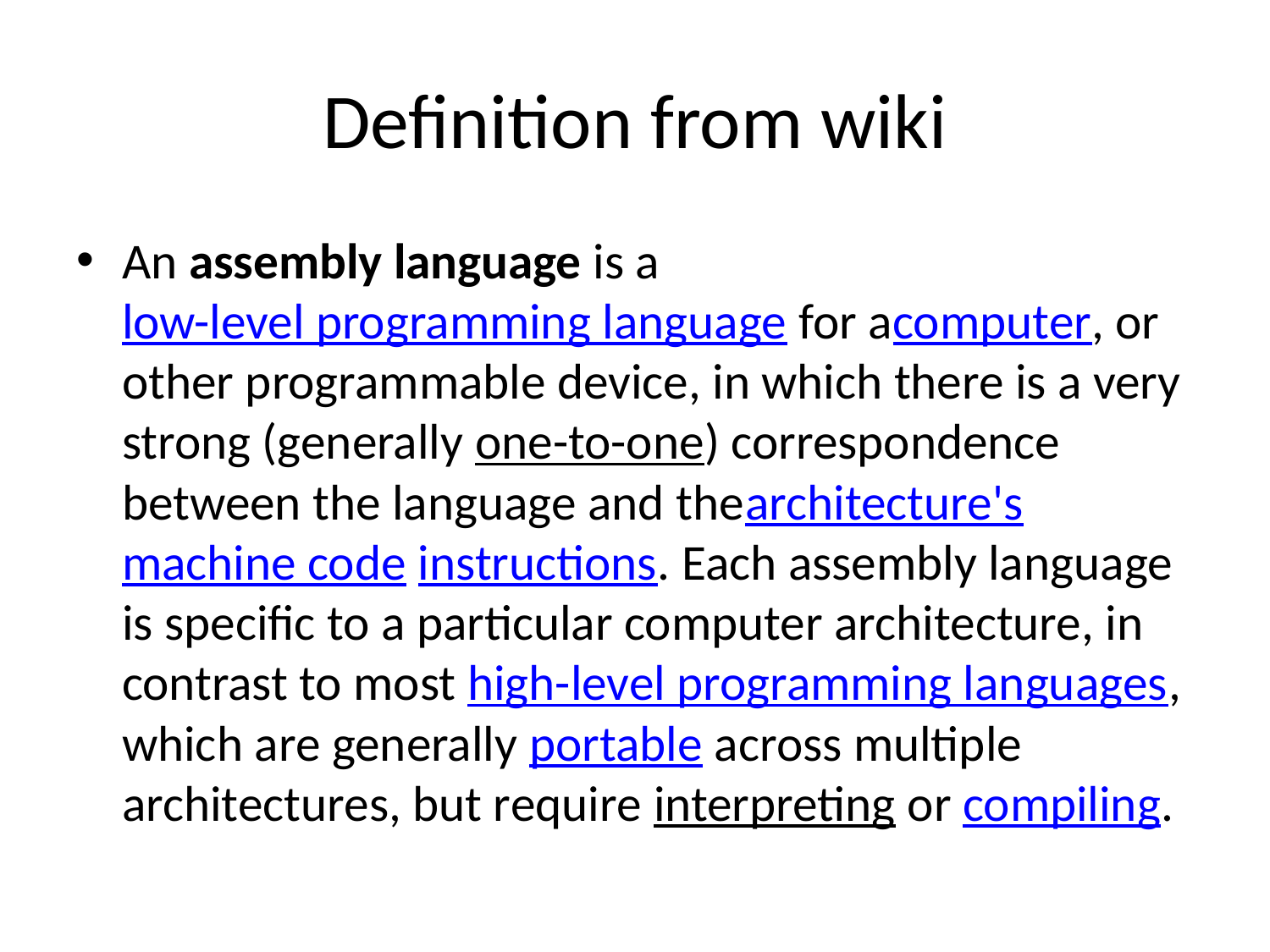

# Definition from wiki
An assembly language is a low-level programming language for acomputer, or other programmable device, in which there is a very strong (generally one-to-one) correspondence between the language and thearchitecture's machine code instructions. Each assembly language is specific to a particular computer architecture, in contrast to most high-level programming languages, which are generally portable across multiple architectures, but require interpreting or compiling.